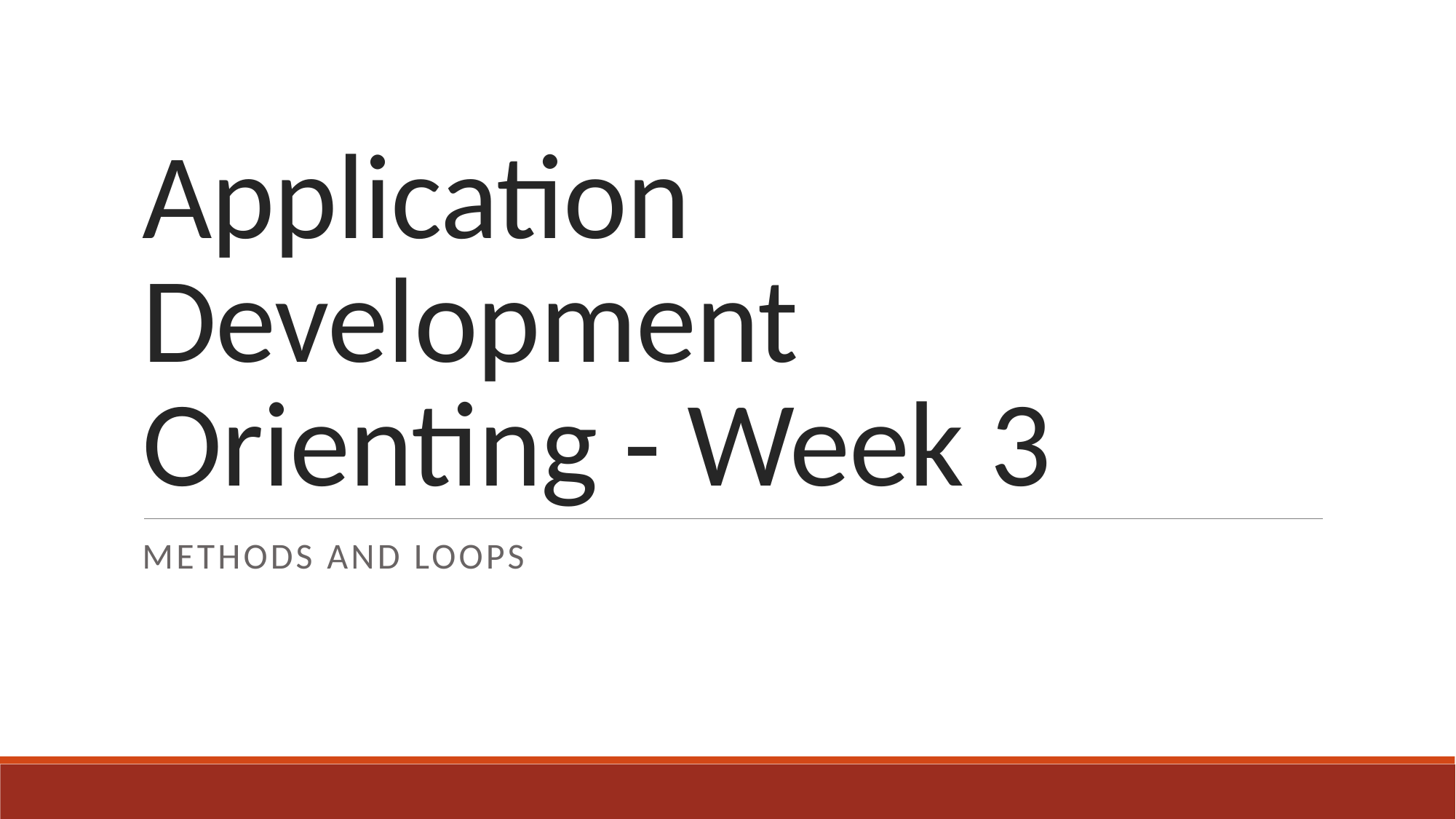

# Application Development Orienting - Week 3
Methods and loops